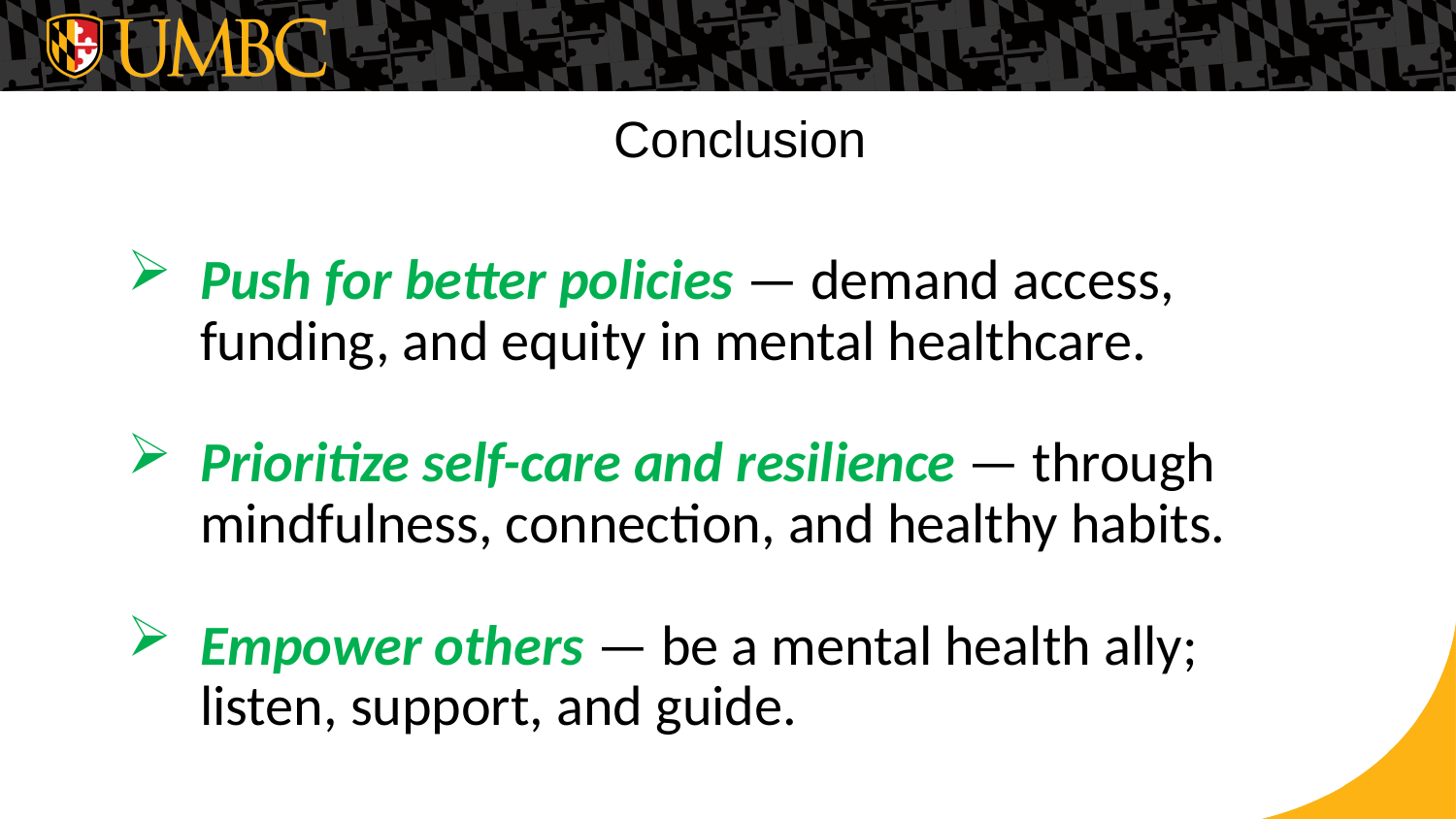

Conclusion

Push for better policies — demand access, funding, and equity in mental healthcare.

Prioritize self-care and resilience — through mindfulness, connection, and healthy habits.

Empower others — be a mental health ally; listen, support, and guide.